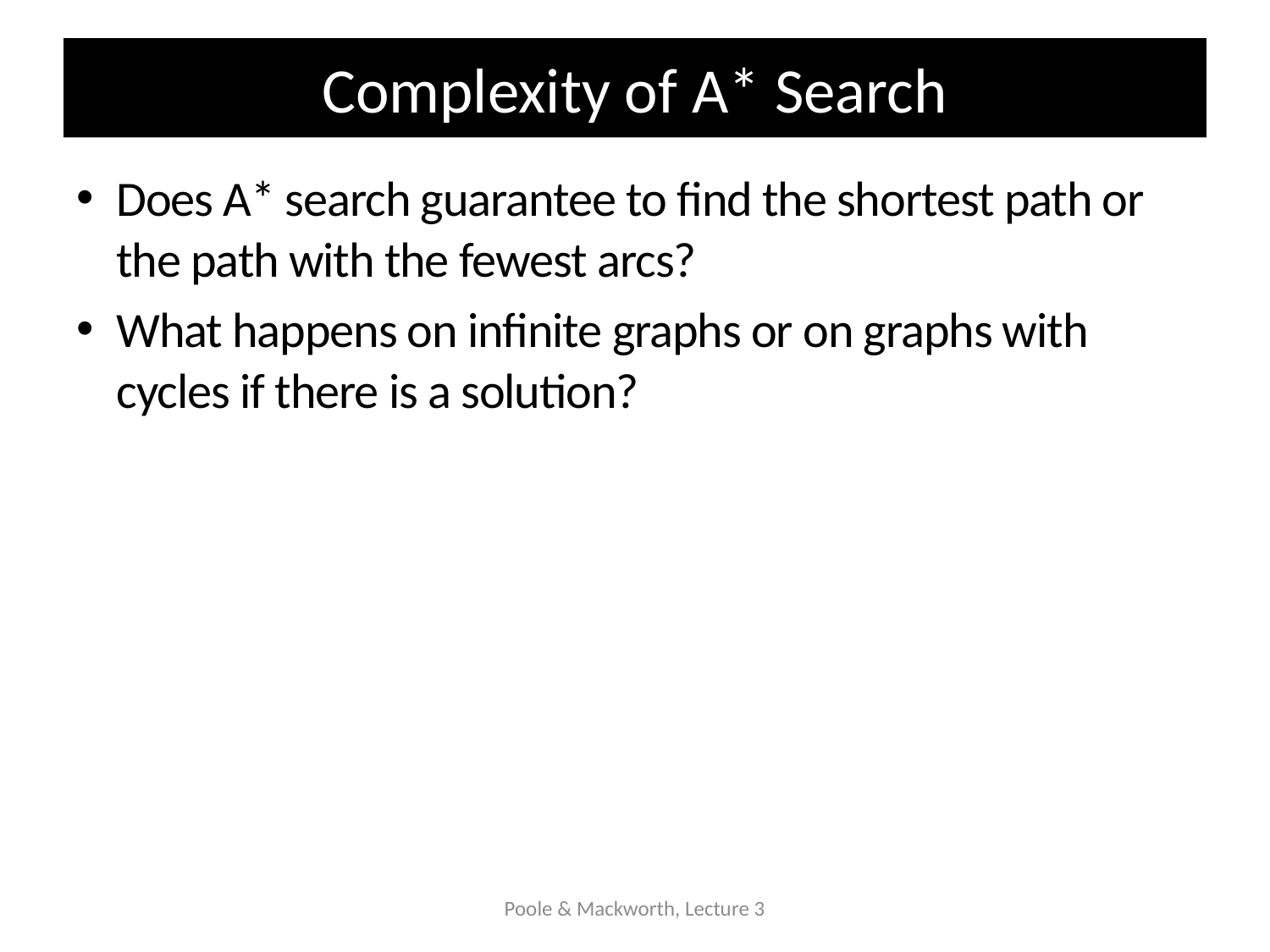

# Complexity of A* Search
Does A* search guarantee to find the shortest path or the path with the fewest arcs?
What happens on infinite graphs or on graphs with cycles if there is a solution?

Poole & Mackworth, Lecture 3